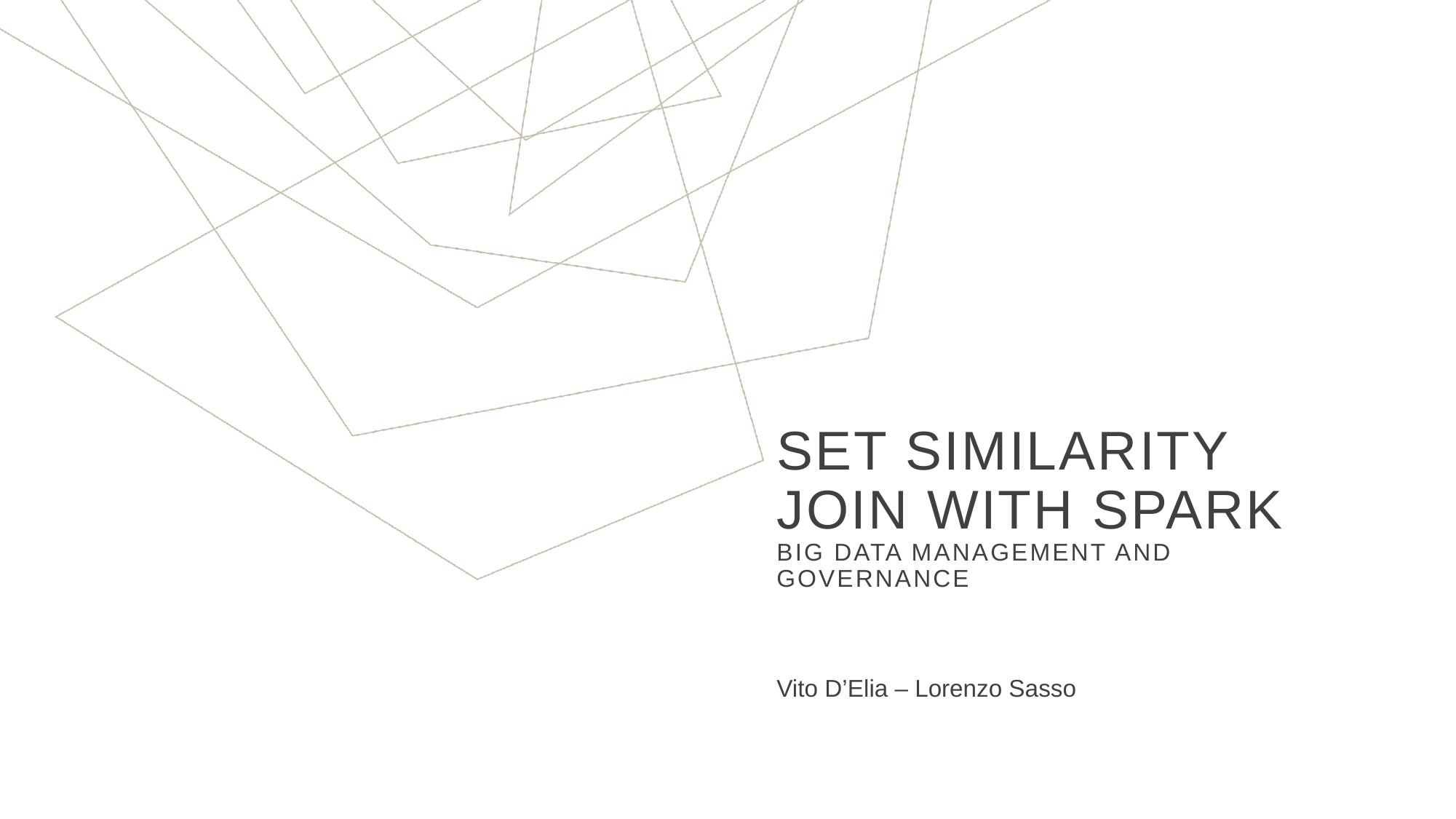

# Set Similarity join with spark BIG DATA MANaGEMENT AND GOVERNANCE
Vito D’Elia – Lorenzo Sasso